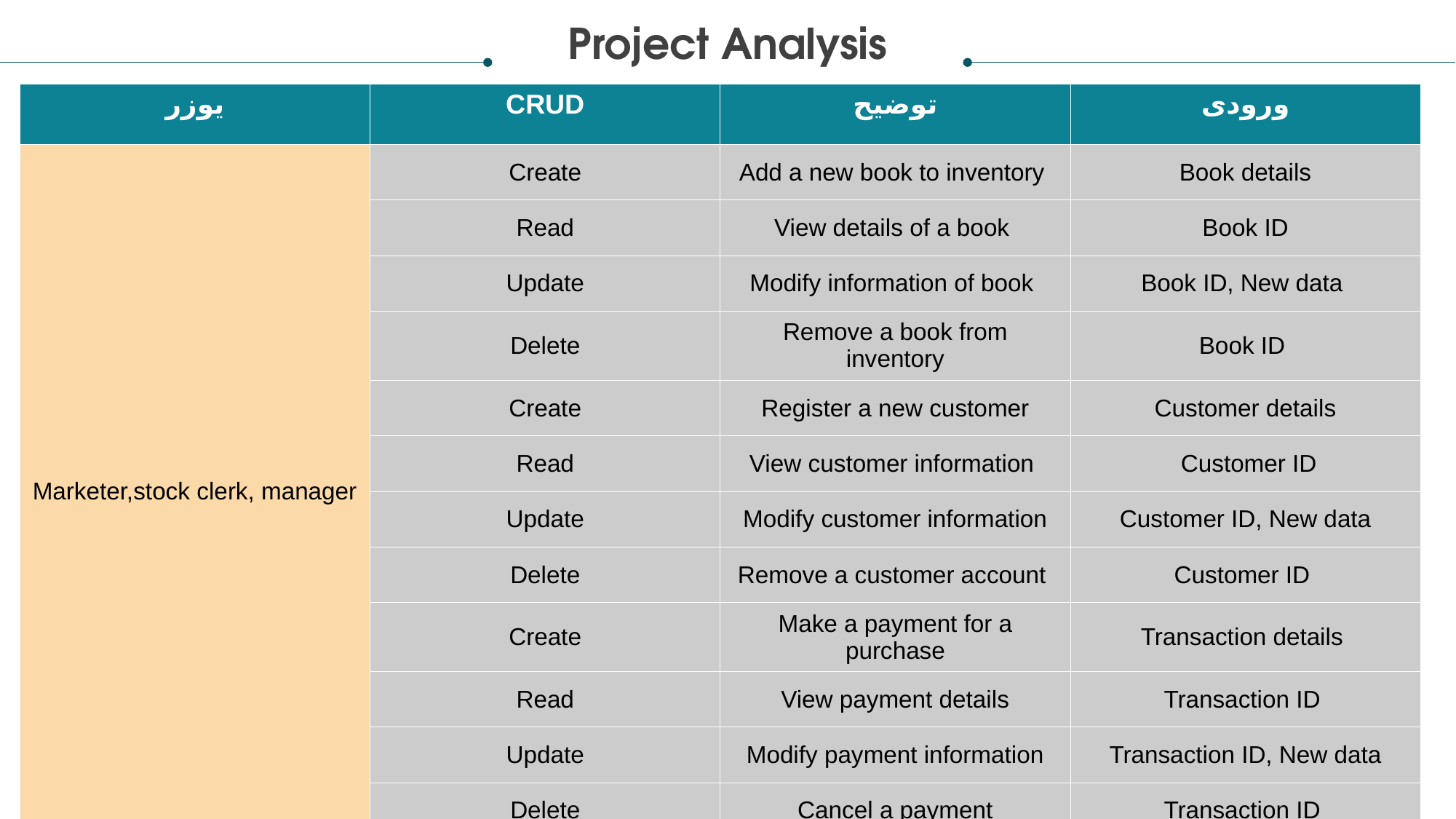

Project Analysis
# Project analysis slide 7
| یوزر | CRUD | توضیح | ورودی |
| --- | --- | --- | --- |
| Marketer,stock clerk, manager | Create | Add a new book to inventory | Book details |
|  | Read | View details of a book | Book ID |
|  | Update | Modify information of book | Book ID, New data |
|  | Delete | Remove a book from inventory | Book ID |
|  | Create | Register a new customer | Customer details |
|  | Read | View customer information | Customer ID |
|  | Update | Modify customer information | Customer ID, New data |
|  | Delete | Remove a customer account | Customer ID |
|  | Create | Make a payment for a purchase | Transaction details |
|  | Read | View payment details | Transaction ID |
|  | Update | Modify payment information | Transaction ID, New data |
|  | Delete | Cancel a payment | Transaction ID |
11